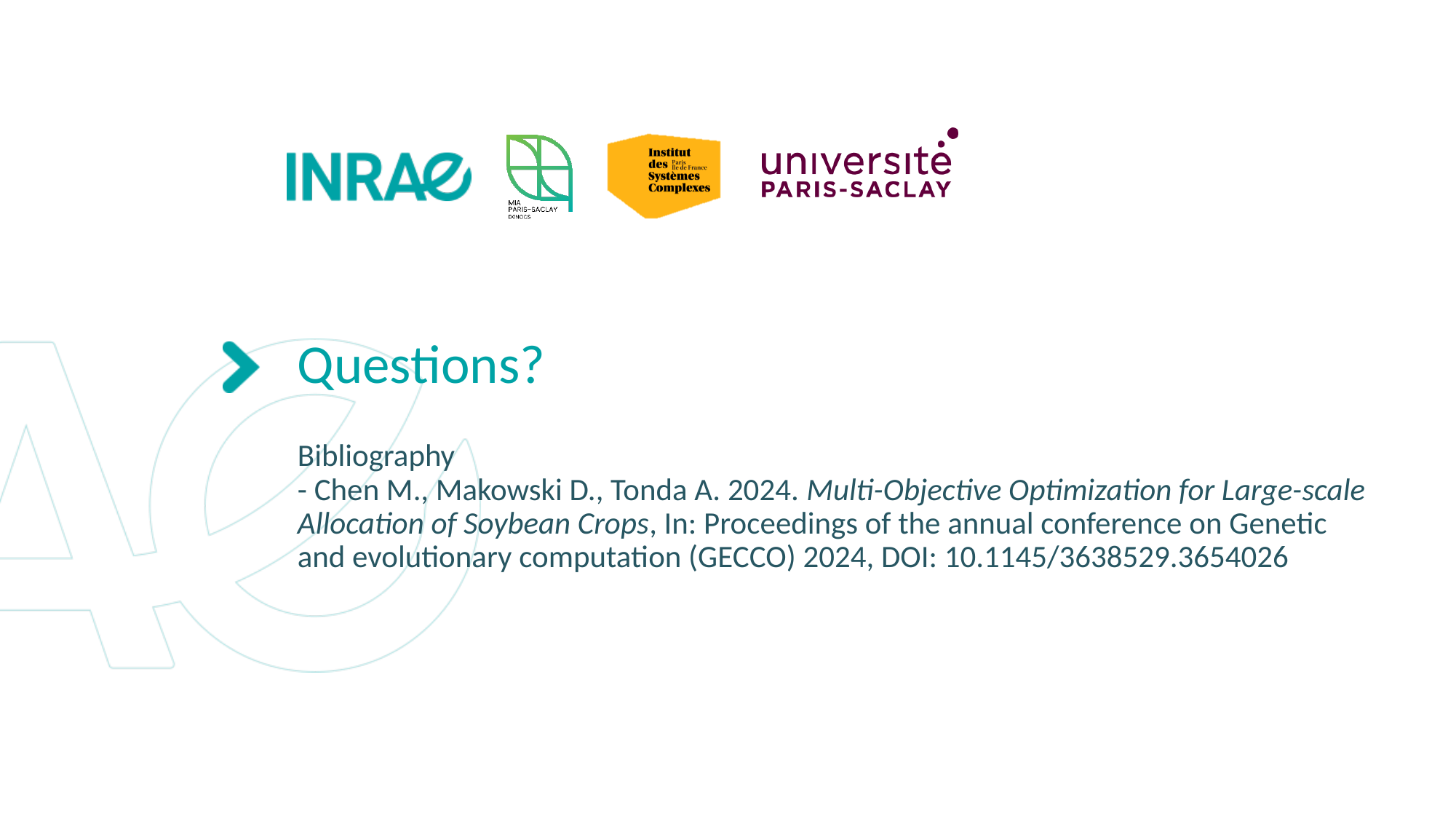

# Questions?
Bibliography
- Chen M., Makowski D., Tonda A. 2024. Multi-Objective Optimization for Large-scale Allocation of Soybean Crops, In: Proceedings of the annual conference on Genetic and evolutionary computation (GECCO) 2024, DOI: 10.1145/3638529.3654026